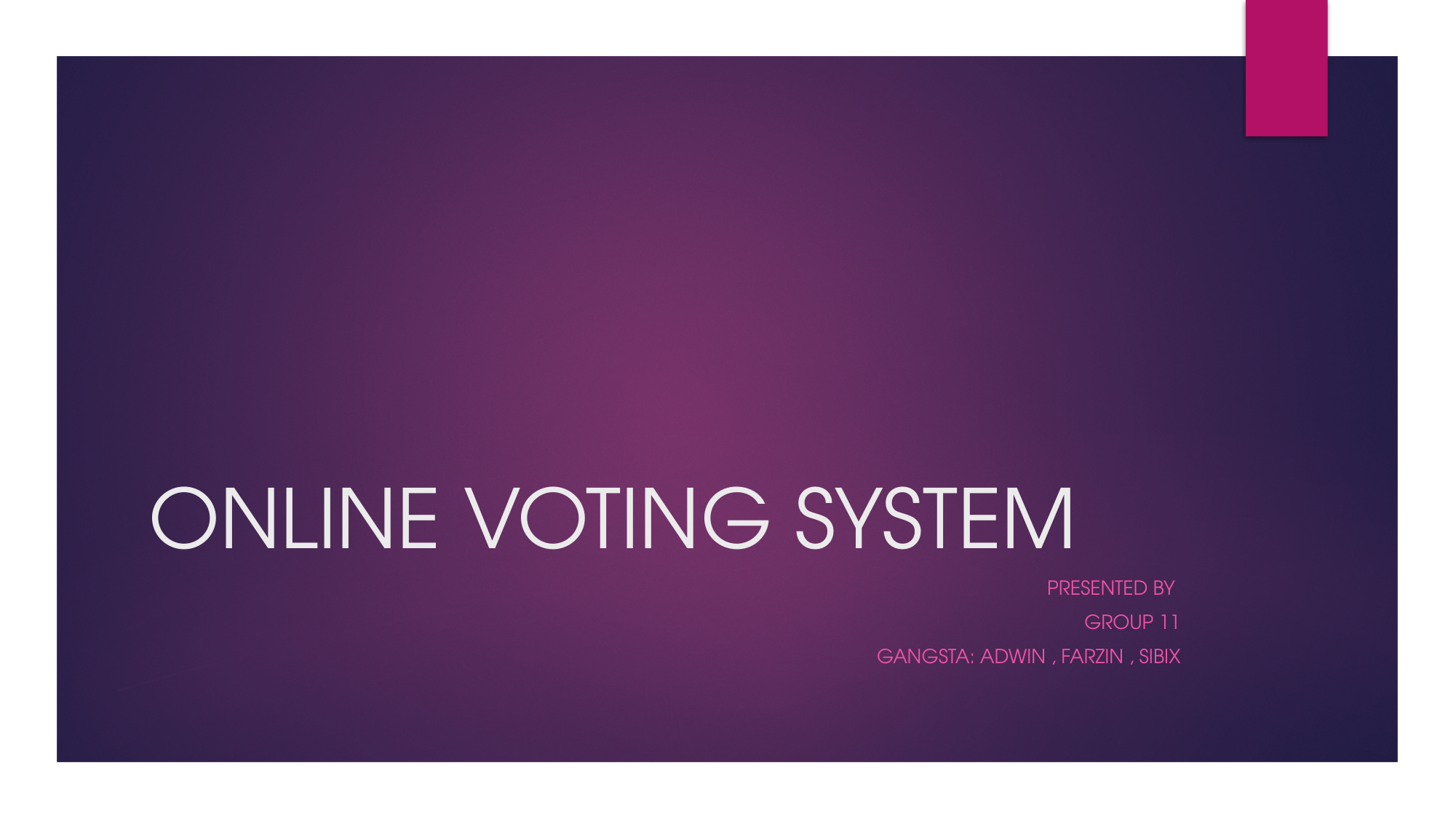

# ONLINE VOTING SYSTEM
Presented by
Group 11
gangsta: adwin , farzin , sibix